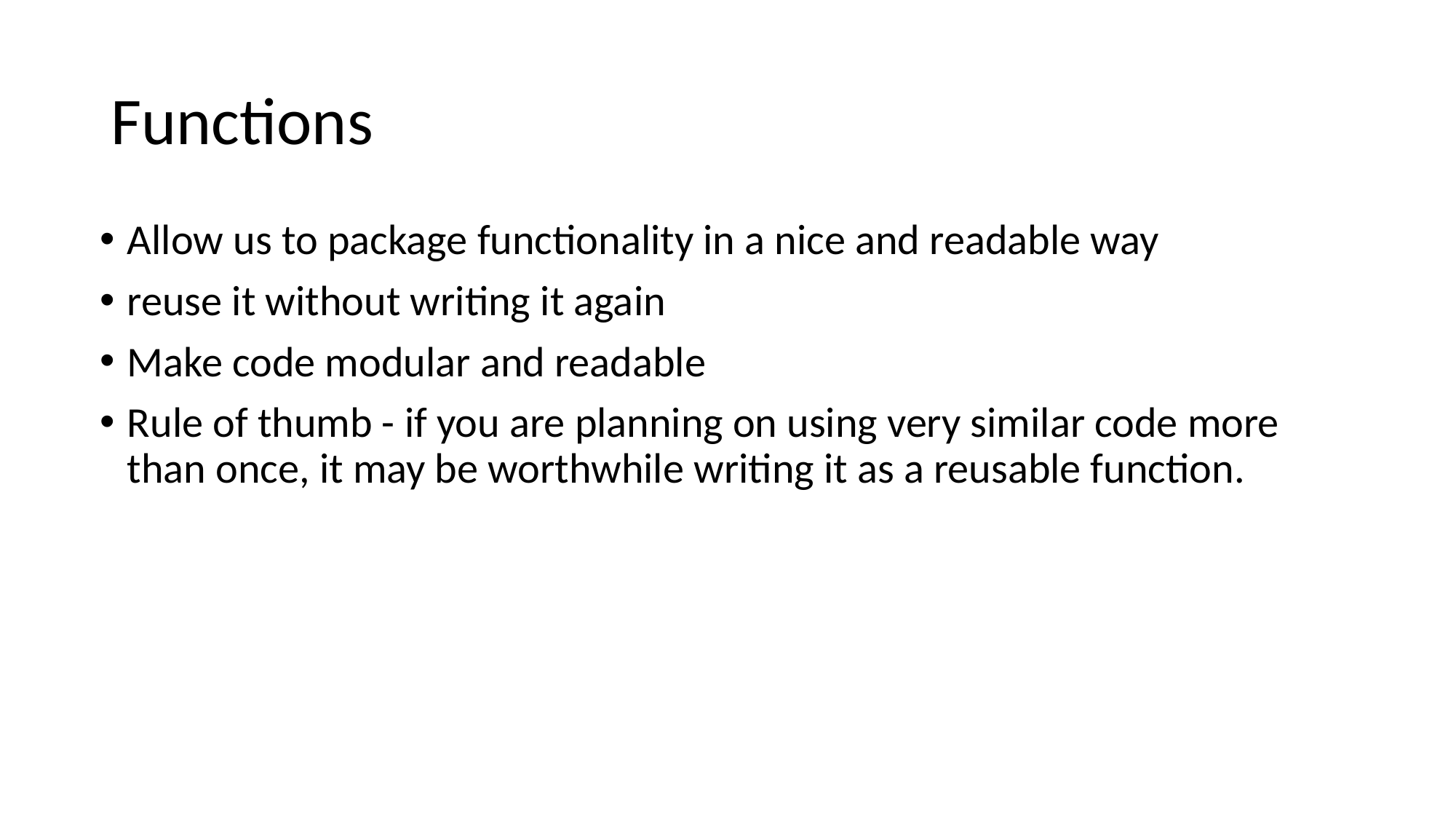

# Functions
Allow us to package functionality in a nice and readable way
reuse it without writing it again
Make code modular and readable
Rule of thumb - if you are planning on using very similar code more than once, it may be worthwhile writing it as a reusable function.